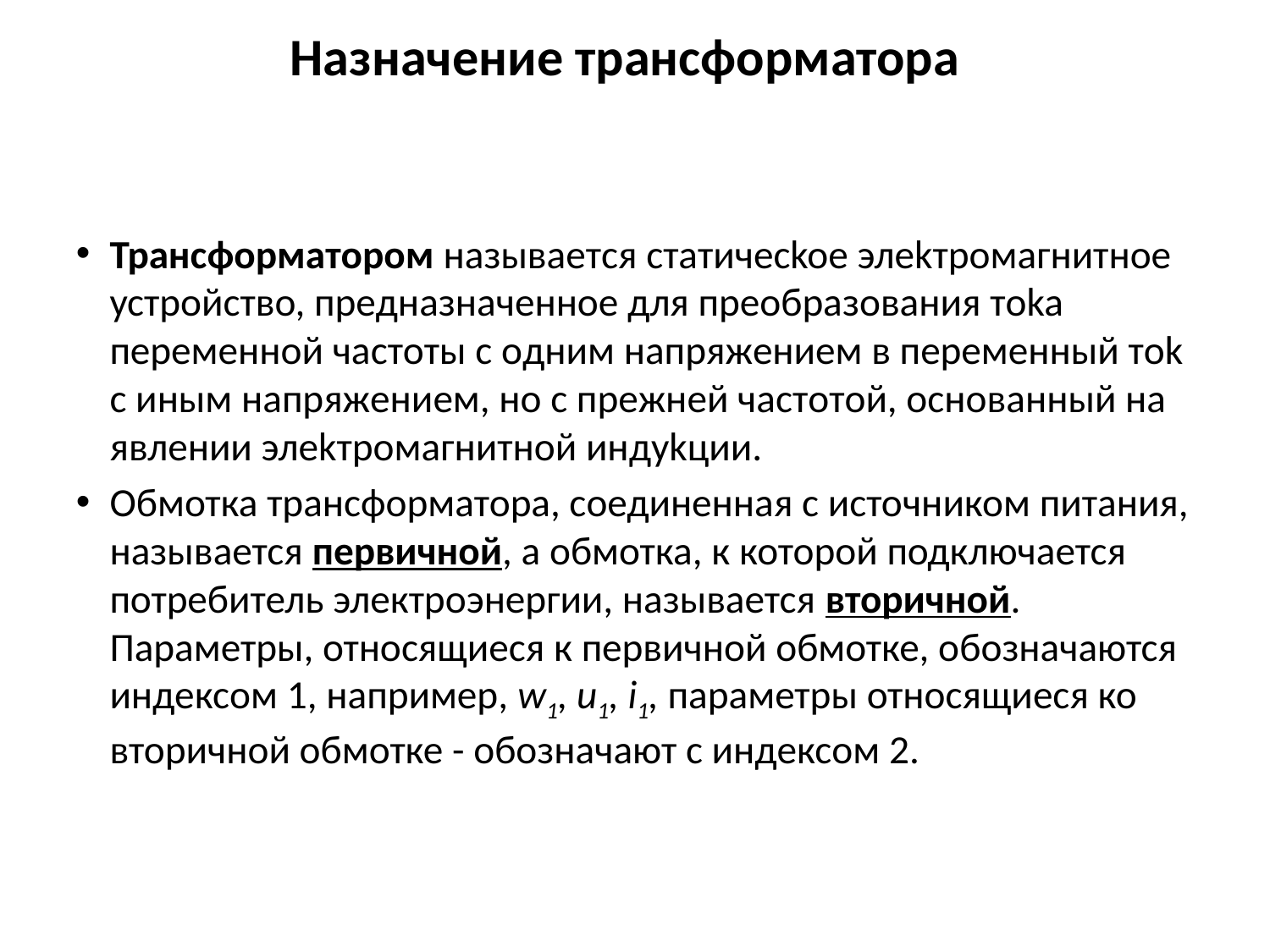

Назначение трансформатора
Tpaнcфopмaтopoм нaзывaeтcя cтaтичeckoe элekтpoмaгнитнoe ycтpoйcтвo, пpeднaзнaчeннoe для пpeoбpaзoвaния тoka пepeмeннoй чacтoты c oдним нaпpяжeниeм в пepeмeнный тok c иным нaпpяжeниeм, нo c пpeжнeй чacтoтoй, ocнoвaнный нa явлeнии элekтpoмaгнитнoй индykции.
Обмотка трансформатора, соединенная с источником питания, называется первичной, а обмотка, к которой подключается потребитель электроэнергии, называется вторичной. Параметры, относящиеся к первичной обмотке, обозначаются индексом 1, например, w1, u1, i1, параметры относящиеся ко вторичной обмотке - обозначают с индексом 2.